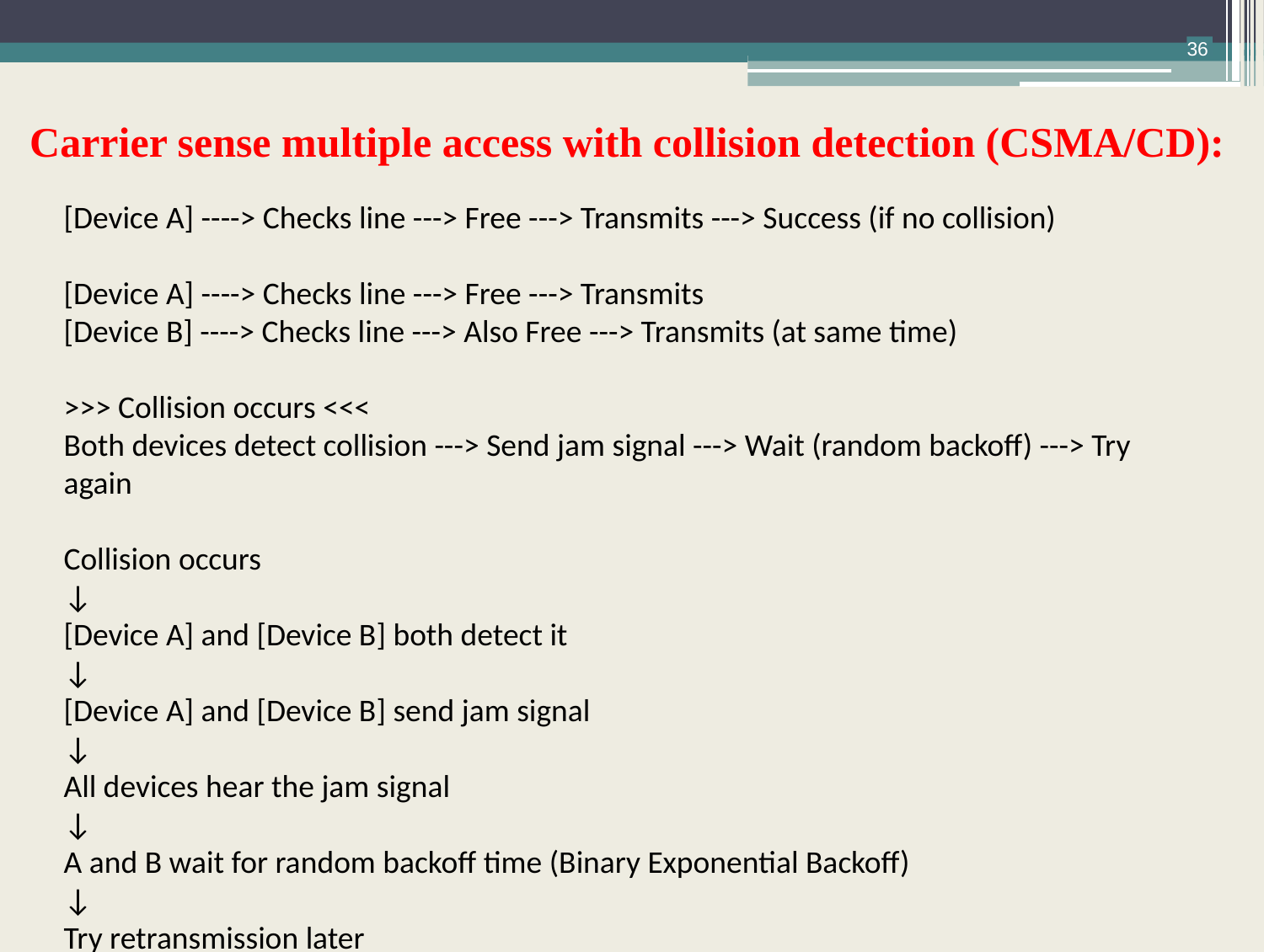

36
Carrier sense multiple access with collision detection (CSMA/CD):

[Device A] ----> Checks line ---> Free ---> Transmits ---> Success (if no collision)

[Device A] ----> Checks line ---> Free ---> Transmits
[Device B] ----> Checks line ---> Also Free ---> Transmits (at same time)

>>> Collision occurs <<<
Both devices detect collision ---> Send jam signal ---> Wait (random backoff) ---> Try again

Collision occurs
↓
[Device A] and [Device B] both detect it
↓
[Device A] and [Device B] send jam signal
↓
All devices hear the jam signal
↓
A and B wait for random backoff time (Binary Exponential Backoff)
↓
Try retransmission later